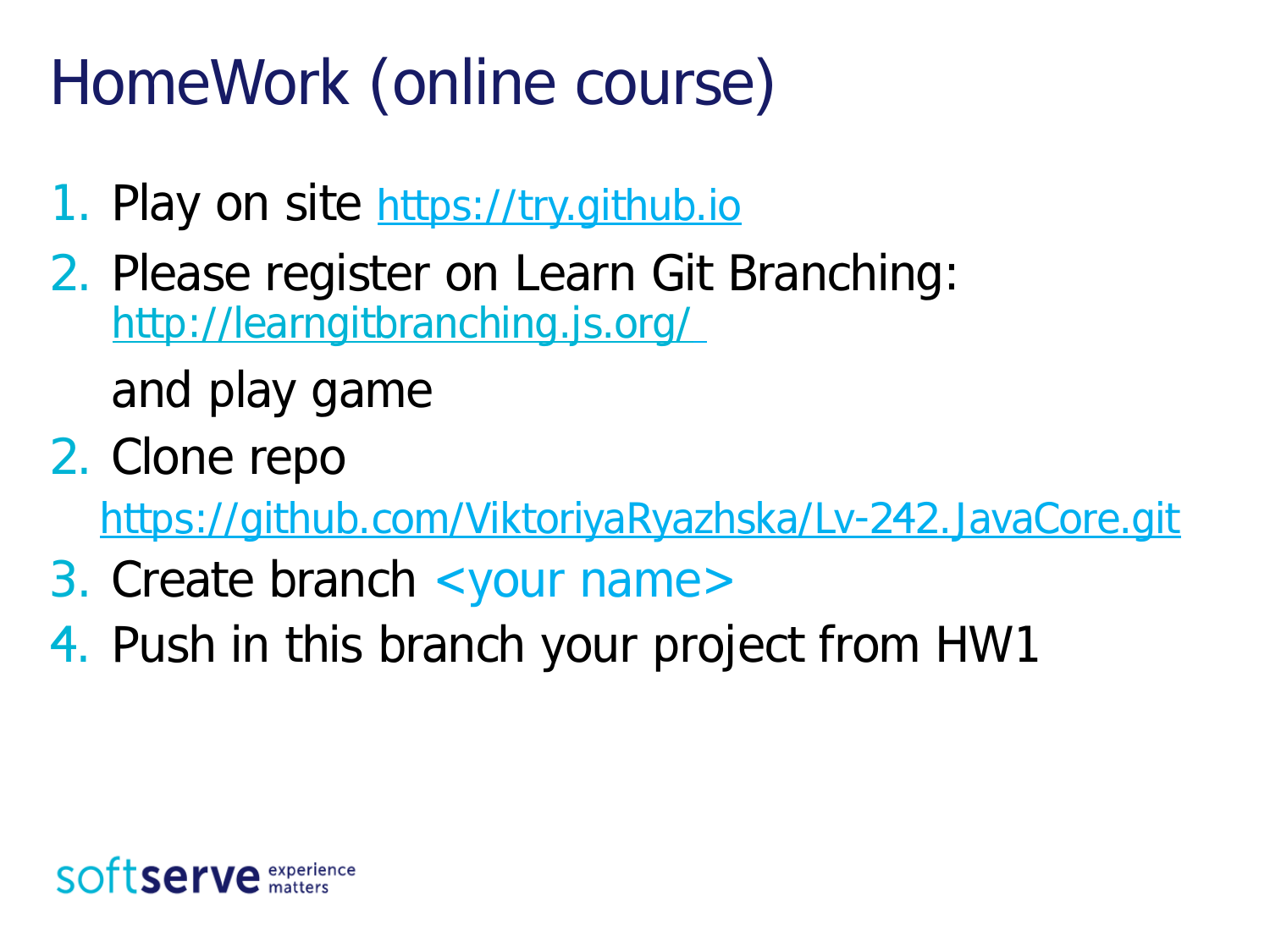

# HomeWork (online course)
Play on site https://try.github.io
Please register on Learn Git Branching: 	http://learngitbranching.js.org/
and play game
Clone repo
https://github.com/ViktoriyaRyazhska/Lv-242.JavaCore.git
Create branch <your name>
Push in this branch your project from HW1